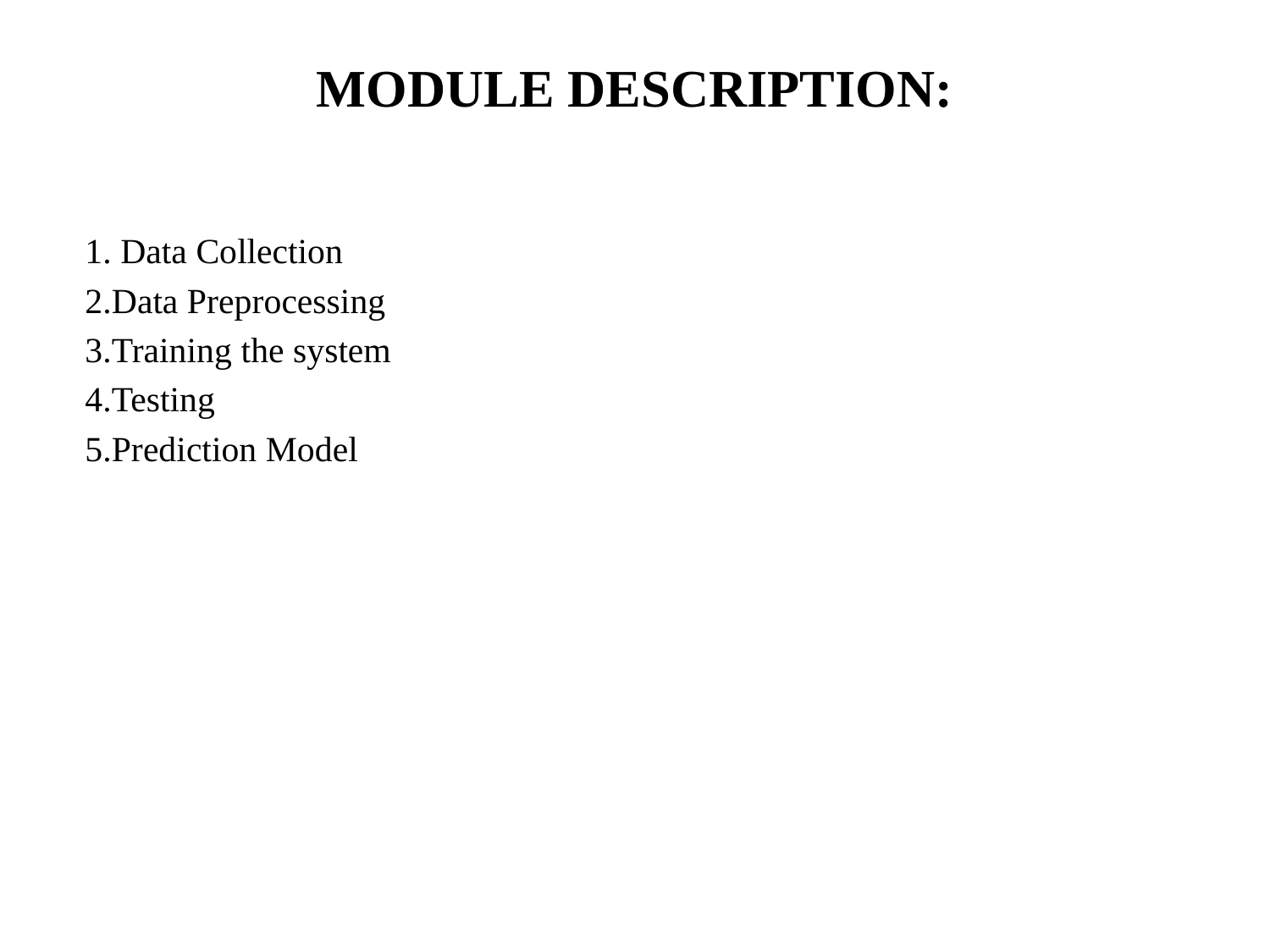

# MODULE DESCRIPTION:
 1. Data Collection
 2.Data Preprocessing
 3.Training the system
 4.Testing
 5.Prediction Model